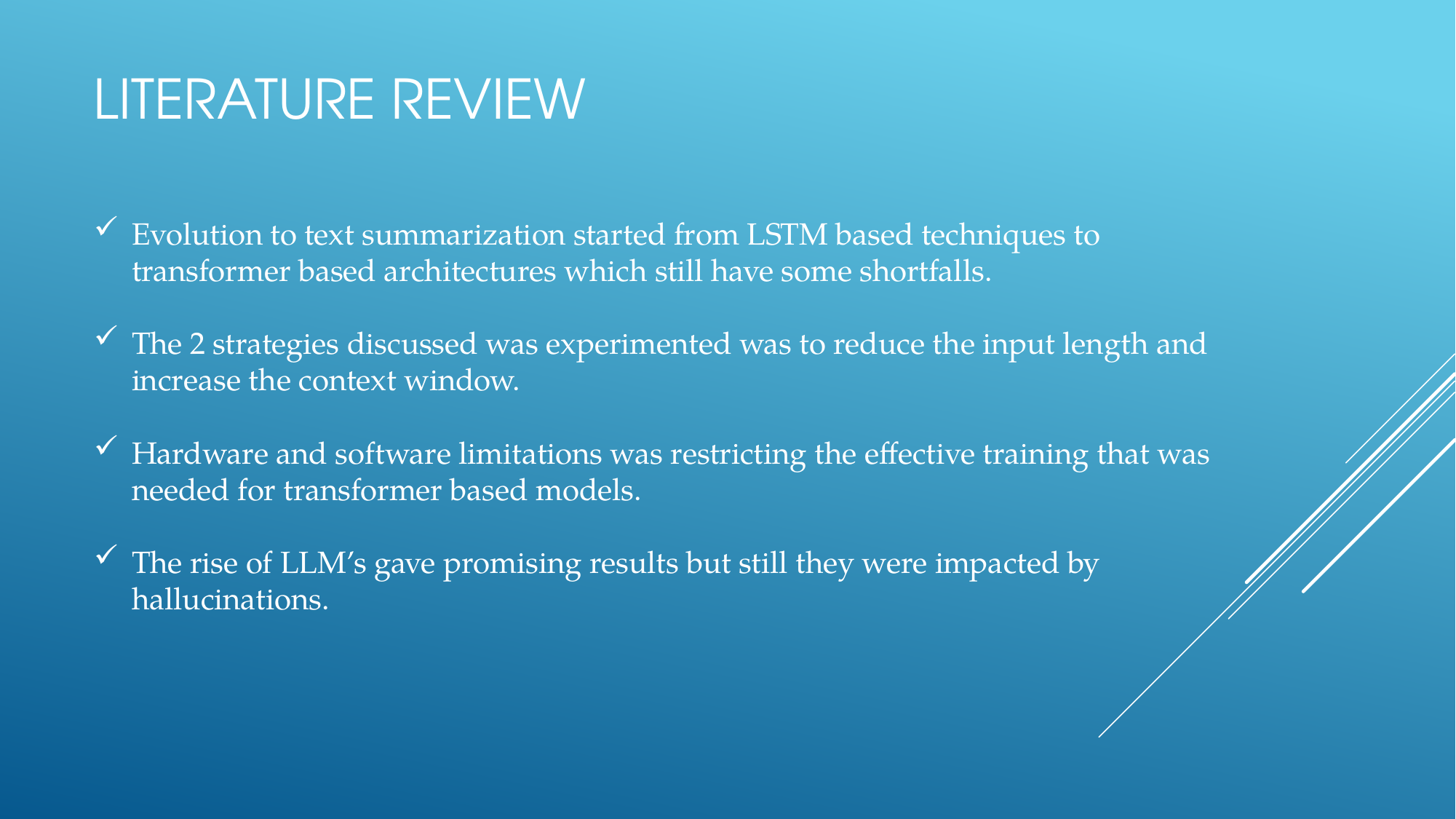

# LITERATURE REVIEW
Evolution to text summarization started from LSTM based techniques to transformer based architectures which still have some shortfalls.

The 2 strategies discussed was experimented was to reduce the input length and increase the context window.

Hardware and software limitations was restricting the effective training that was needed for transformer based models.

The rise of LLM’s gave promising results but still they were impacted by hallucinations.